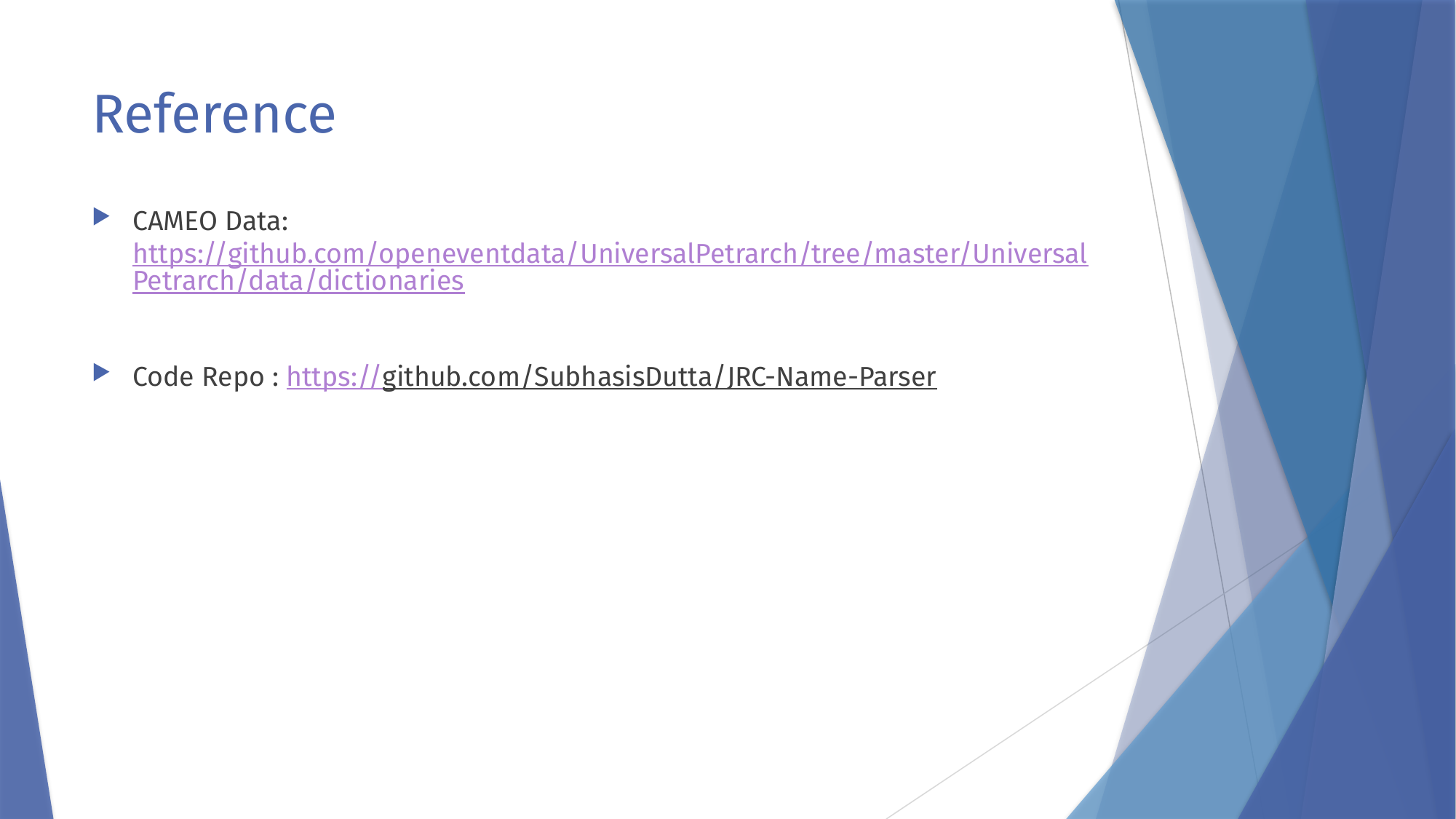

# Reference
CAMEO Data: https://github.com/openeventdata/UniversalPetrarch/tree/master/UniversalPetrarch/data/dictionaries

Code Repo : https://github.com/SubhasisDutta/JRC-Name-Parser